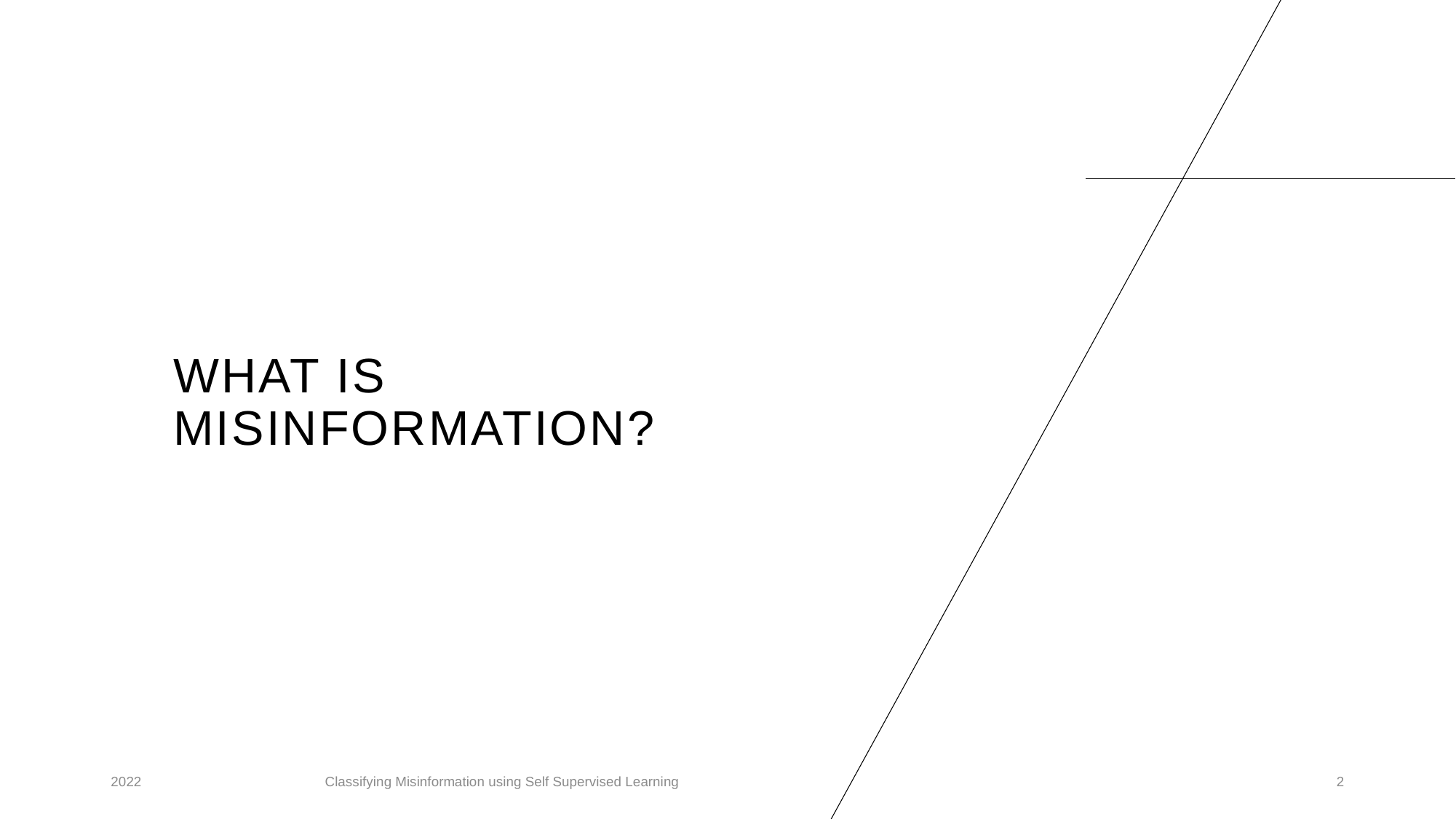

# What is Misinformation?
2022
Classifying Misinformation using Self Supervised Learning
2